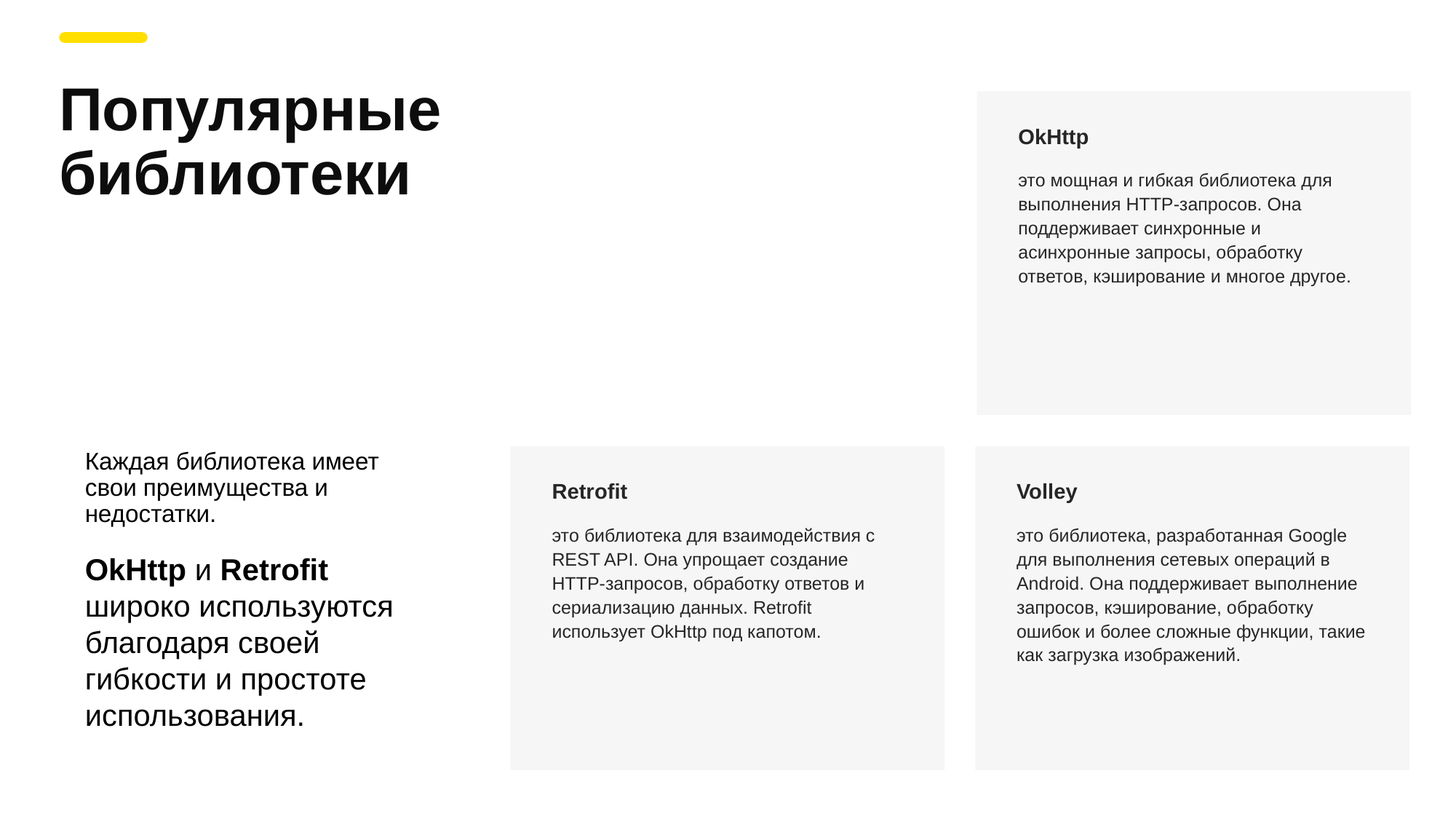

Популярные библиотеки

OkHttp
это мощная и гибкая библиотека для выполнения HTTP-запросов. Она поддерживает синхронные и асинхронные запросы, обработку ответов, кэширование и многое другое.
Каждая библиотека имеет свои преимущества и недостатки.
OkHttp и Retrofit широко используются благодаря своей гибкости и простоте использования.

Retrofit
это библиотека для взаимодействия с REST API. Она упрощает создание HTTP-запросов, обработку ответов и сериализацию данных. Retrofit использует OkHttp под капотом.
Volley
это библиотека, разработанная Google для выполнения сетевых операций в Android. Она поддерживает выполнение запросов, кэширование, обработку ошибок и более сложные функции, такие как загрузка изображений.